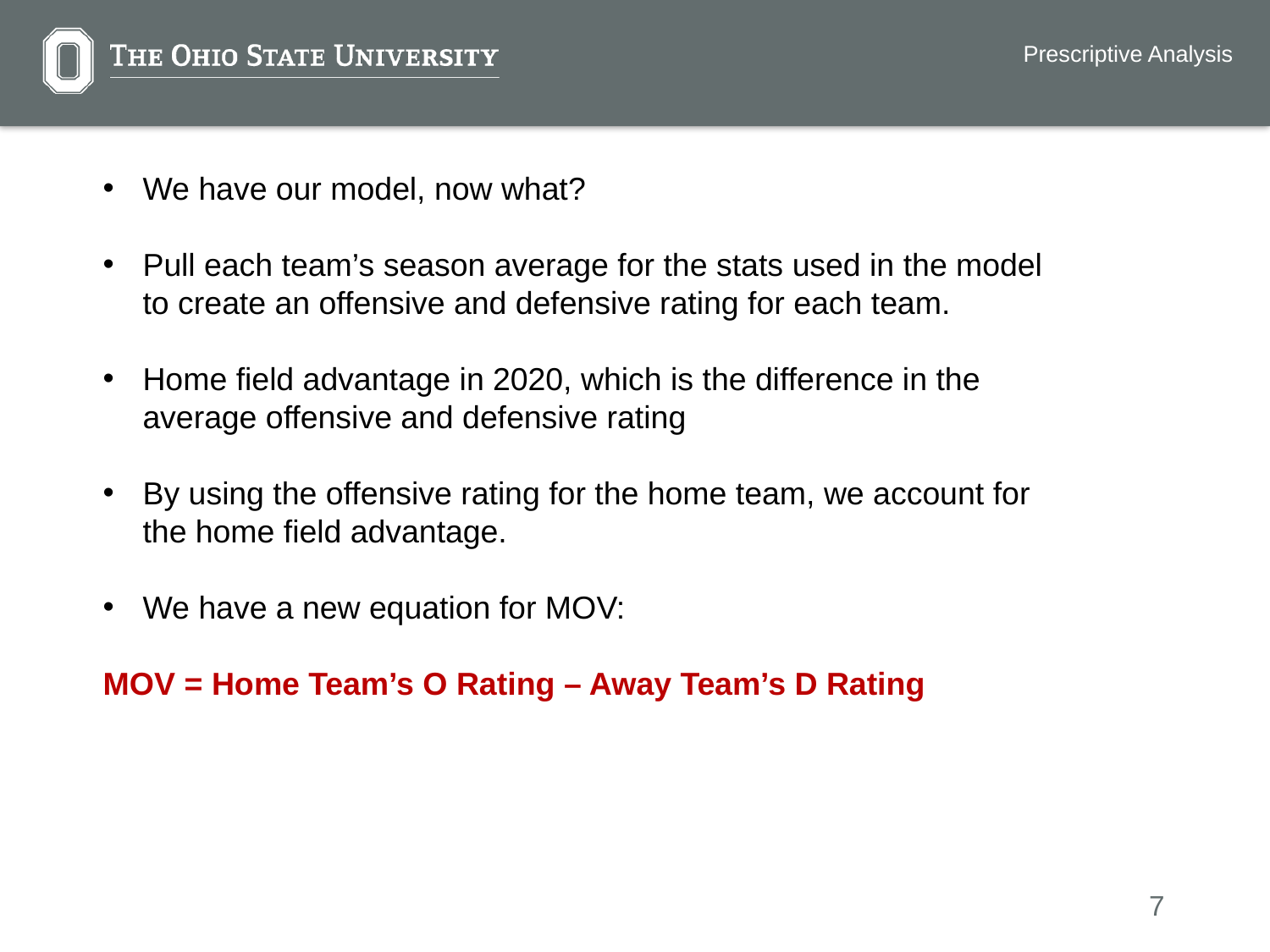

Prescriptive Analysis
We have our model, now what?

Pull each team’s season average for the stats used in the model to create an offensive and defensive rating for each team.

Home field advantage in 2020, which is the difference in the average offensive and defensive rating

By using the offensive rating for the home team, we account for the home field advantage.

We have a new equation for MOV:

MOV = Home Team’s O Rating – Away Team’s D Rating